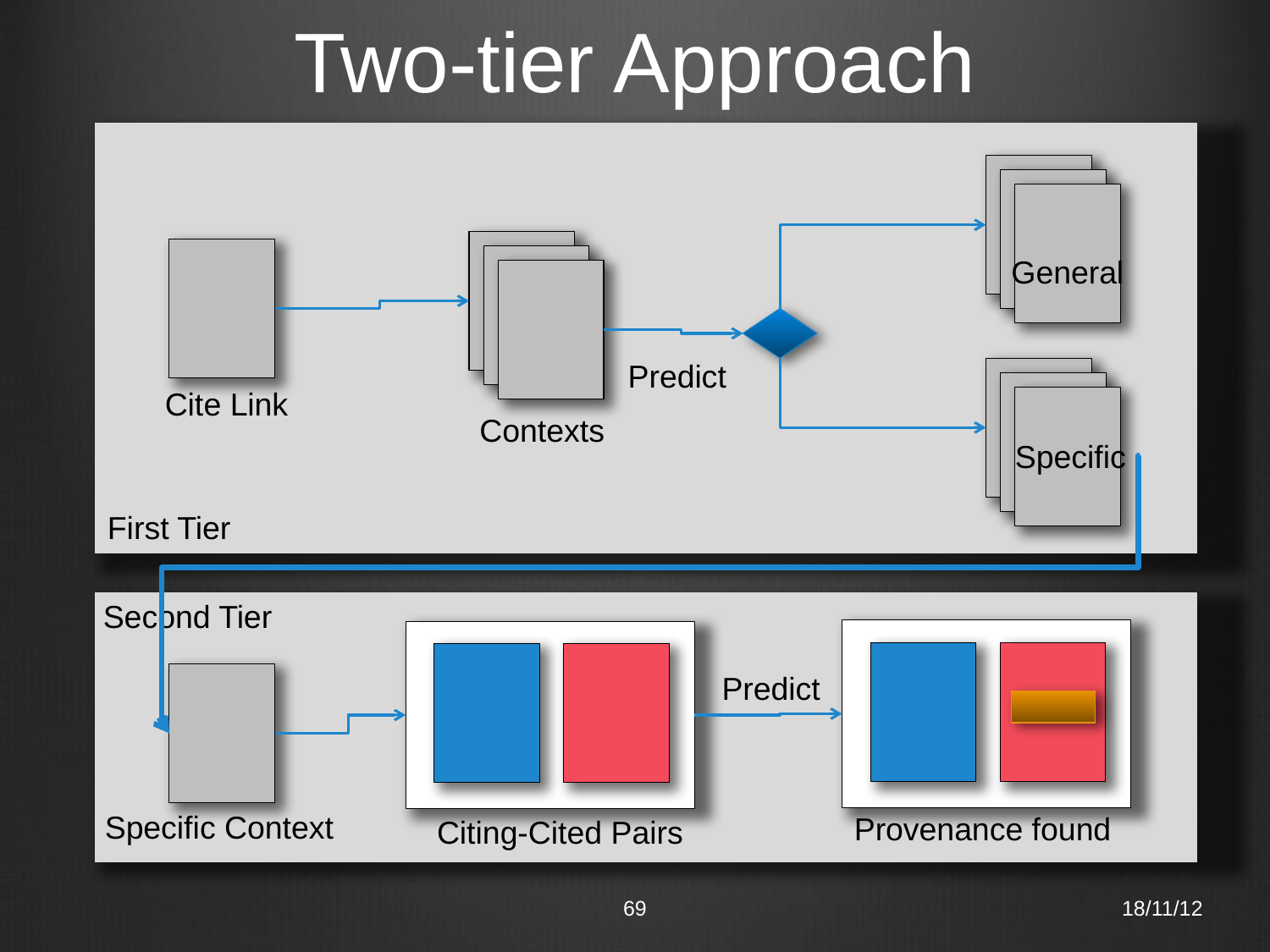

# Two-tier Approach

General

Predict

Cite Link
Contexts
Specific
First Tier
Second Tier

Predict

Specific Context
Provenance found
Citing-Cited Pairs
69
18/11/12